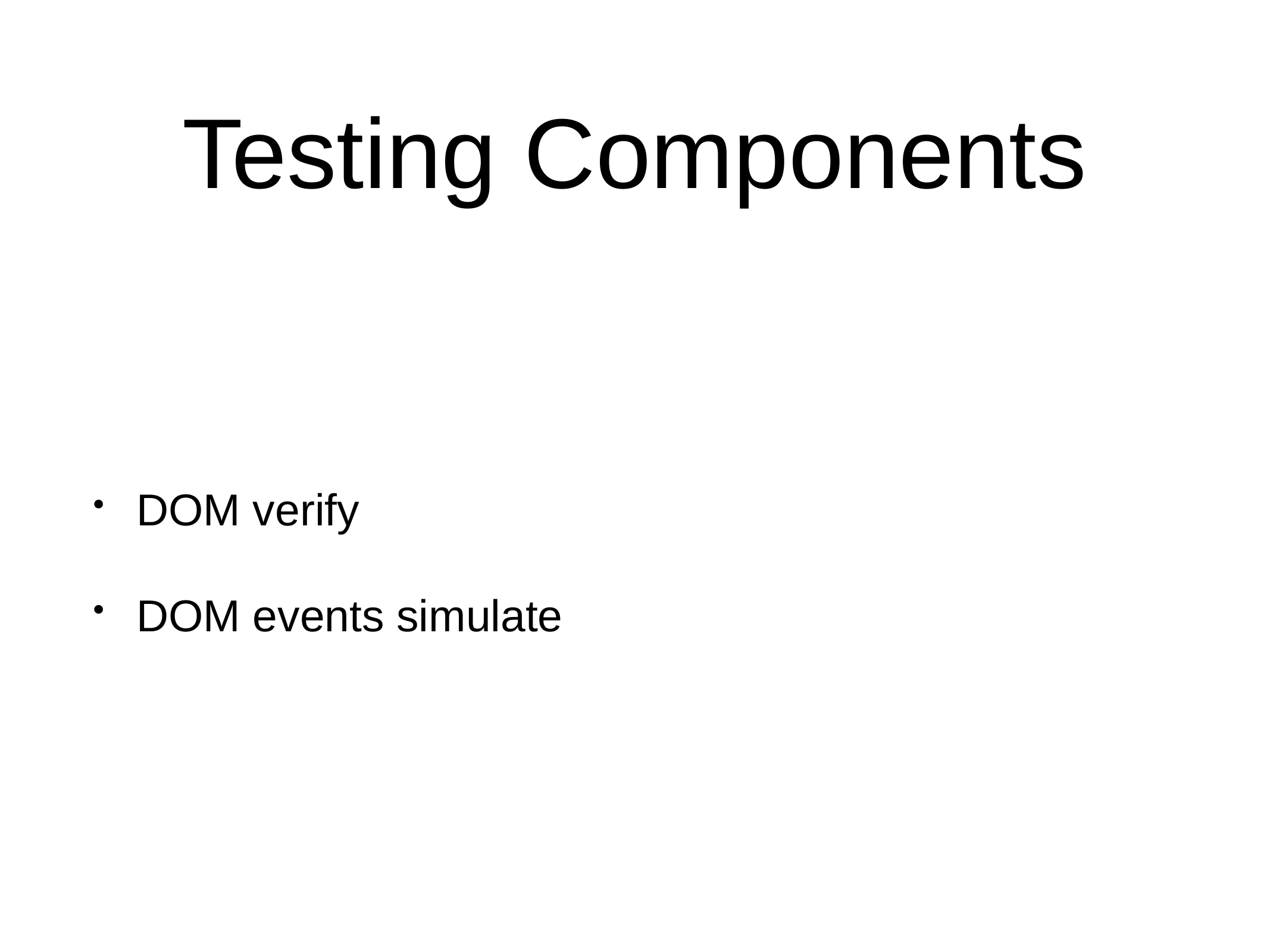

# Testing Components
DOM verify
DOM events simulate